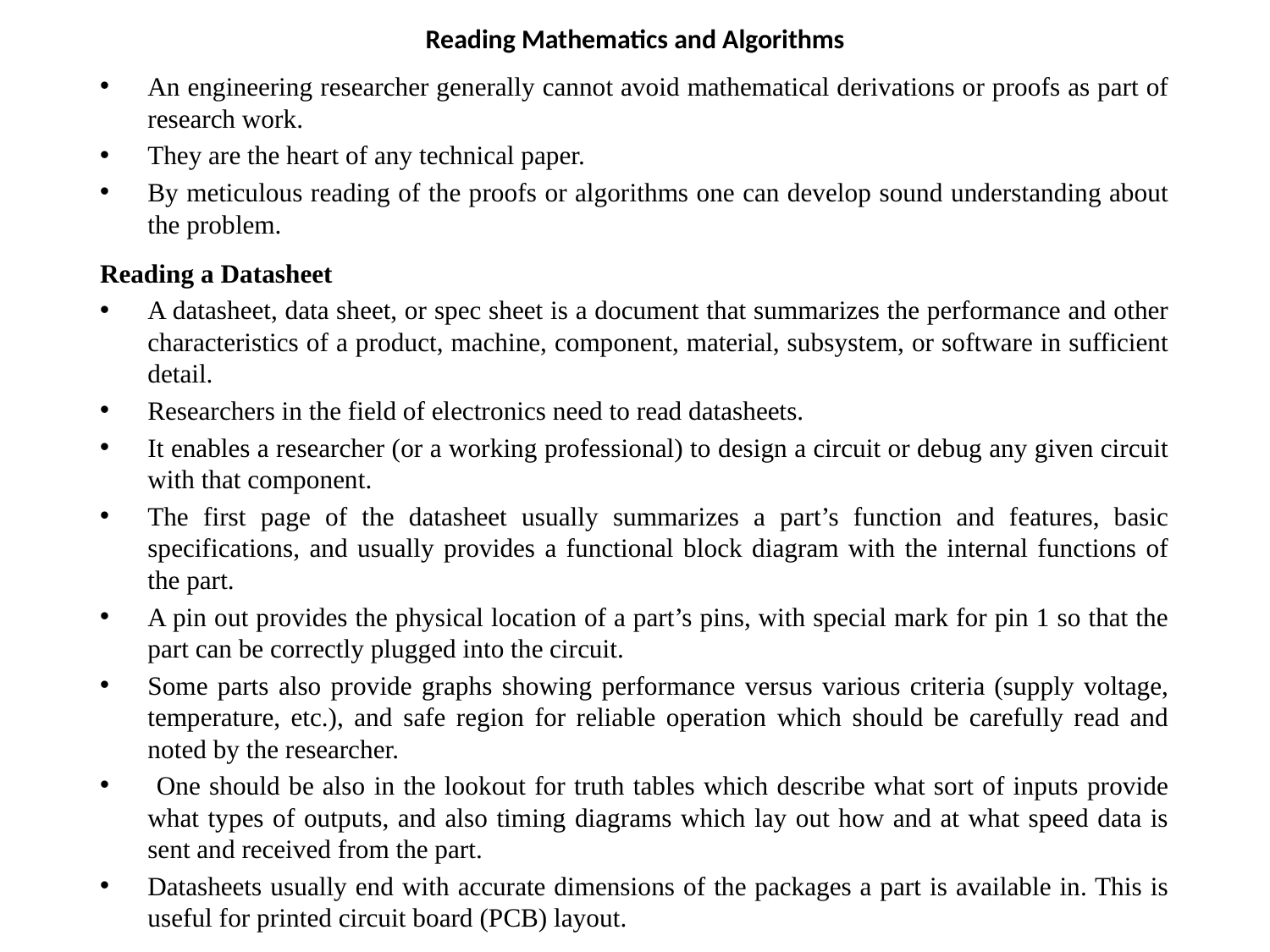

# Reading Mathematics and Algorithms
An engineering researcher generally cannot avoid mathematical derivations or proofs as part of research work.
They are the heart of any technical paper.
By meticulous reading of the proofs or algorithms one can develop sound understanding about the problem.
Reading a Datasheet
A datasheet, data sheet, or spec sheet is a document that summarizes the performance and other characteristics of a product, machine, component, material, subsystem, or software in sufficient detail.
Researchers in the field of electronics need to read datasheets.
It enables a researcher (or a working professional) to design a circuit or debug any given circuit with that component.
The first page of the datasheet usually summarizes a part’s function and features, basic specifications, and usually provides a functional block diagram with the internal functions of the part.
A pin out provides the physical location of a part’s pins, with special mark for pin 1 so that the part can be correctly plugged into the circuit.
Some parts also provide graphs showing performance versus various criteria (supply voltage, temperature, etc.), and safe region for reliable operation which should be carefully read and noted by the researcher.
 One should be also in the lookout for truth tables which describe what sort of inputs provide what types of outputs, and also timing diagrams which lay out how and at what speed data is sent and received from the part.
Datasheets usually end with accurate dimensions of the packages a part is available in. This is useful for printed circuit board (PCB) layout.